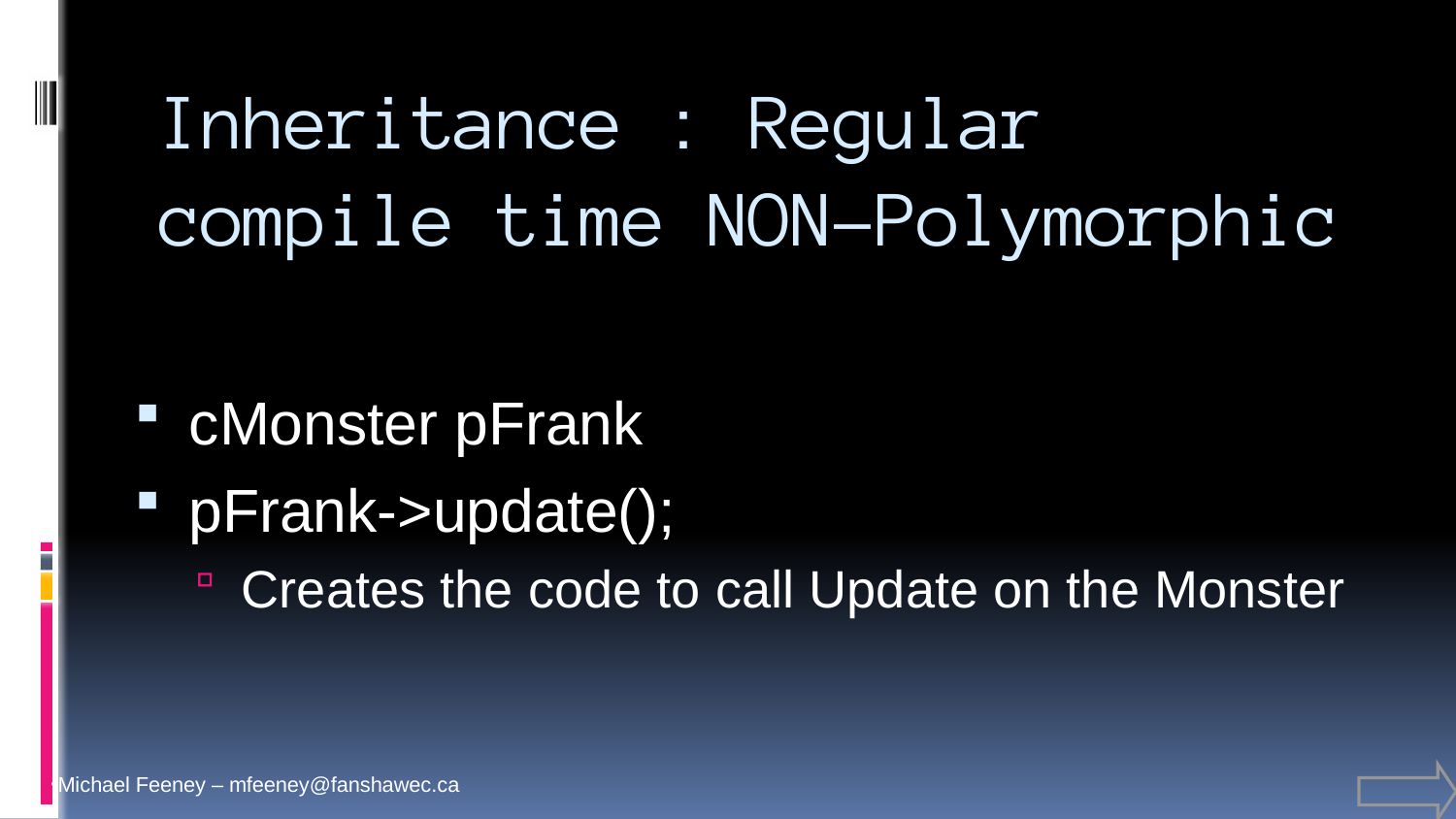

# Inheritance : Regular compile time NON-Polymorphic

cMonster pFrank
pFrank->update();
Creates the code to call Update on the Monster